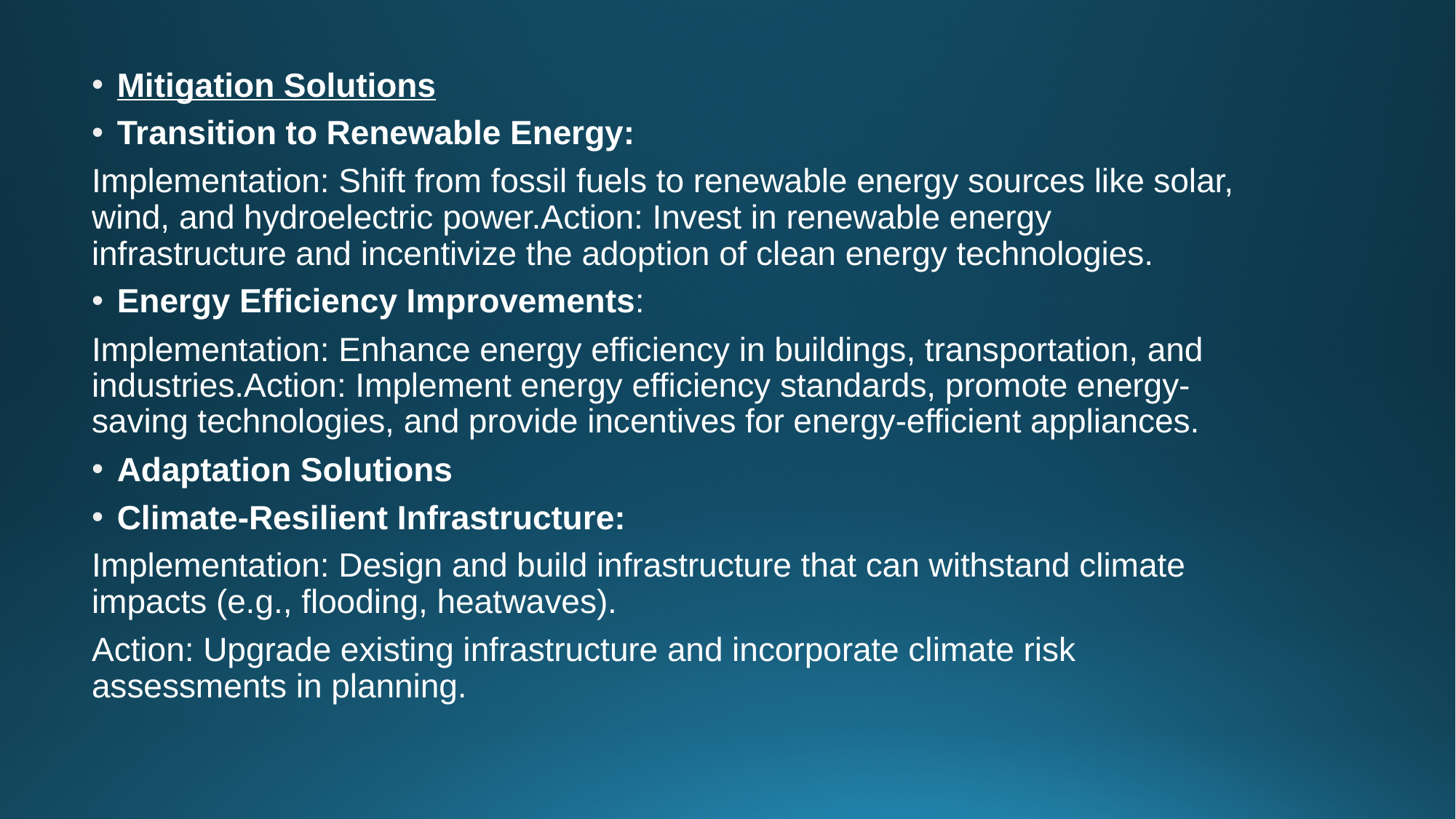

Mitigation Solutions
Transition to Renewable Energy:
Implementation: Shift from fossil fuels to renewable energy sources like solar, wind, and hydroelectric power.Action: Invest in renewable energy infrastructure and incentivize the adoption of clean energy technologies.
Energy Efficiency Improvements:
Implementation: Enhance energy efficiency in buildings, transportation, and industries.Action: Implement energy efficiency standards, promote energy-saving technologies, and provide incentives for energy-efficient appliances.
Adaptation Solutions
Climate-Resilient Infrastructure:
Implementation: Design and build infrastructure that can withstand climate impacts (e.g., flooding, heatwaves).
Action: Upgrade existing infrastructure and incorporate climate risk assessments in planning.